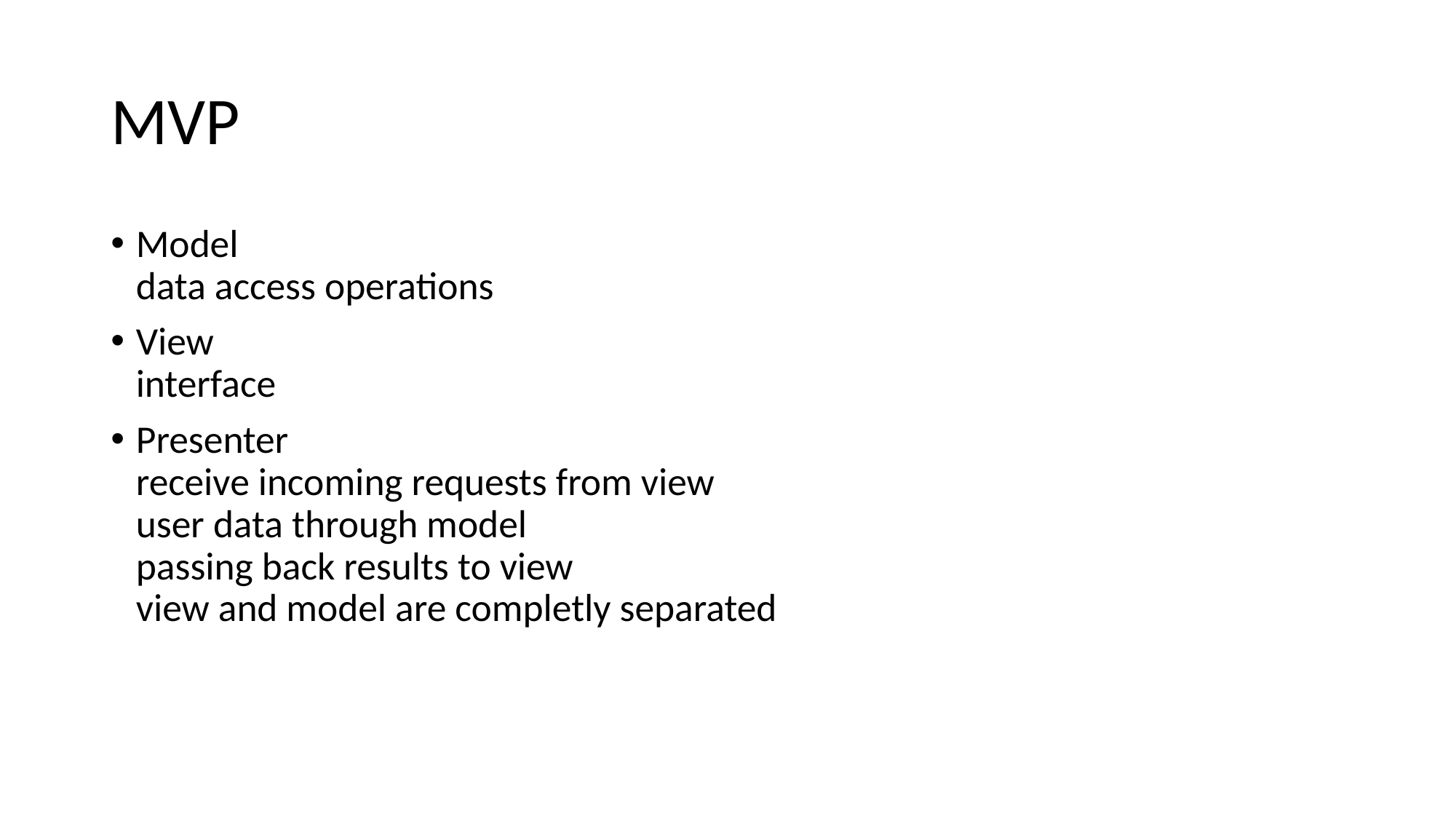

# MVP
Model
data access operations
View
interface
Presenter
receive incoming requests from view
user data through model
passing back results to view
view and model are completly separated